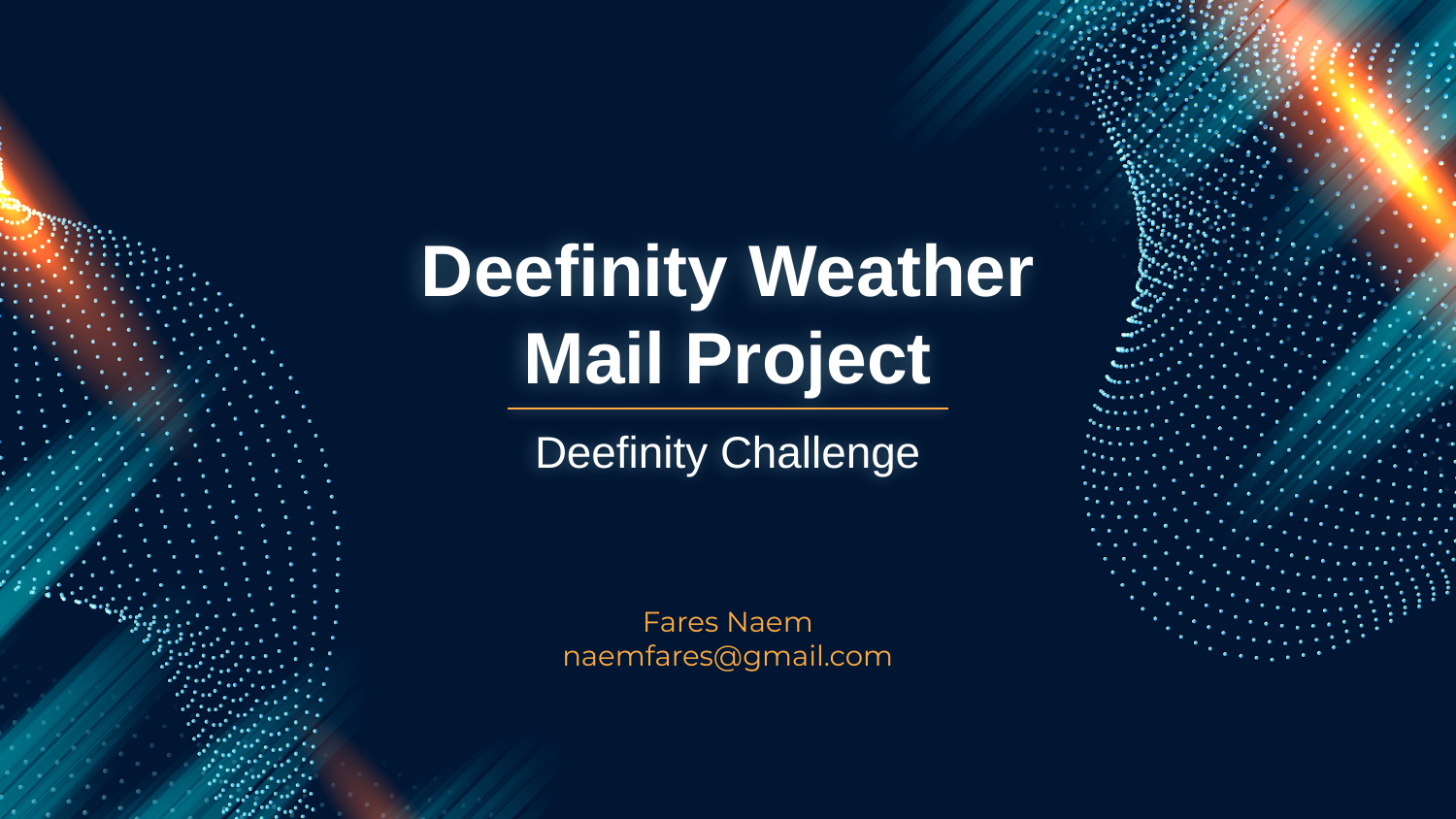

# Deefinity Weather Mail Project
Deefinity Challenge
Fares Naem
naemfares@gmail.com